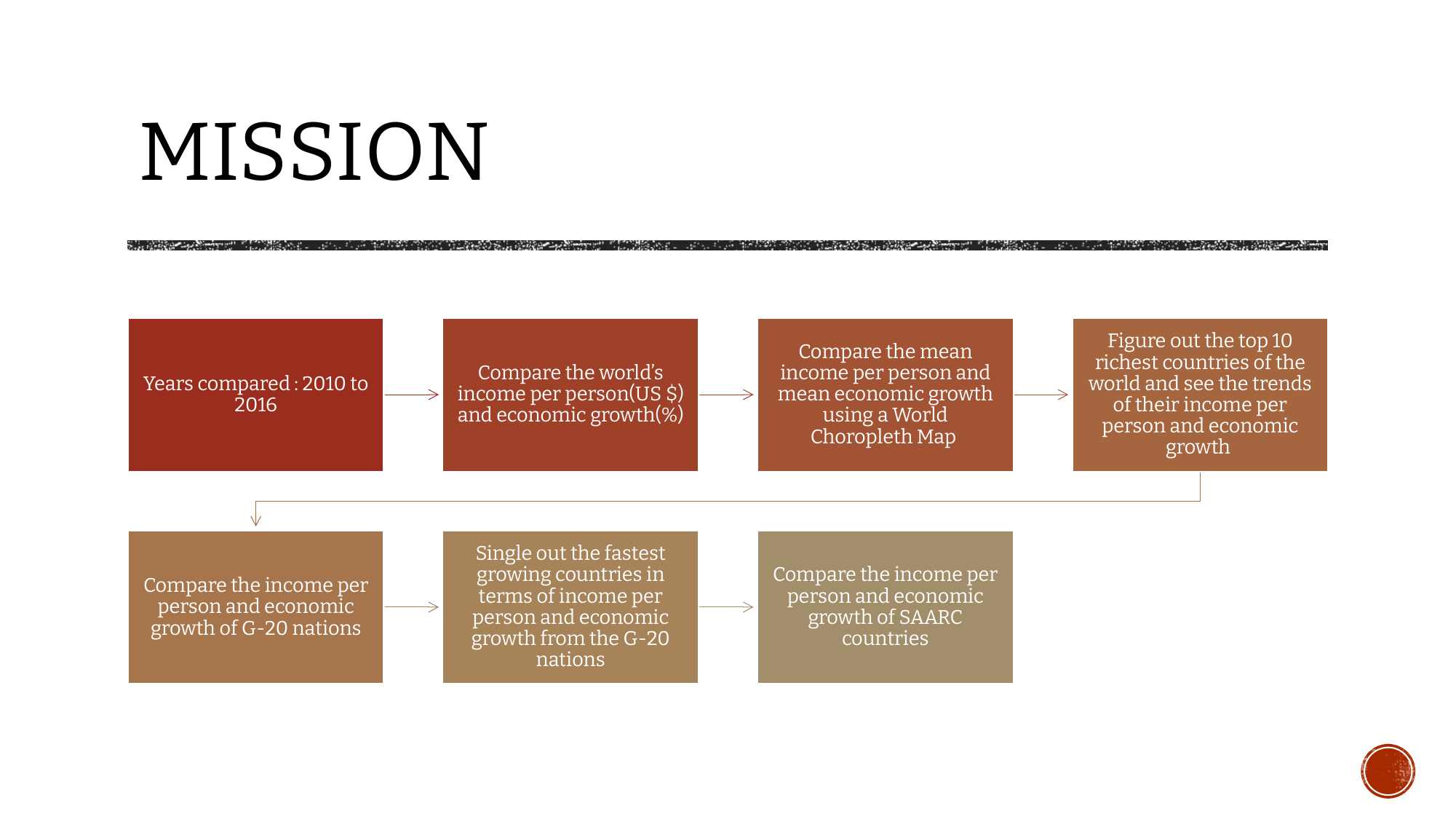

# mission

Years compared : 2010 to 2016

Compare the world’s income per person(US $) and economic growth(%)

Compare the mean income per person and mean economic growth using a World Choropleth Map

Figure out the top 10 richest countries of the world and see the trends of their income per person and economic growth

Compare the income per person and economic growth of G-20 nations

Single out the fastest growing countries in terms of income per person and economic growth from the G-20 nations
Compare the income per person and economic growth of SAARC countries